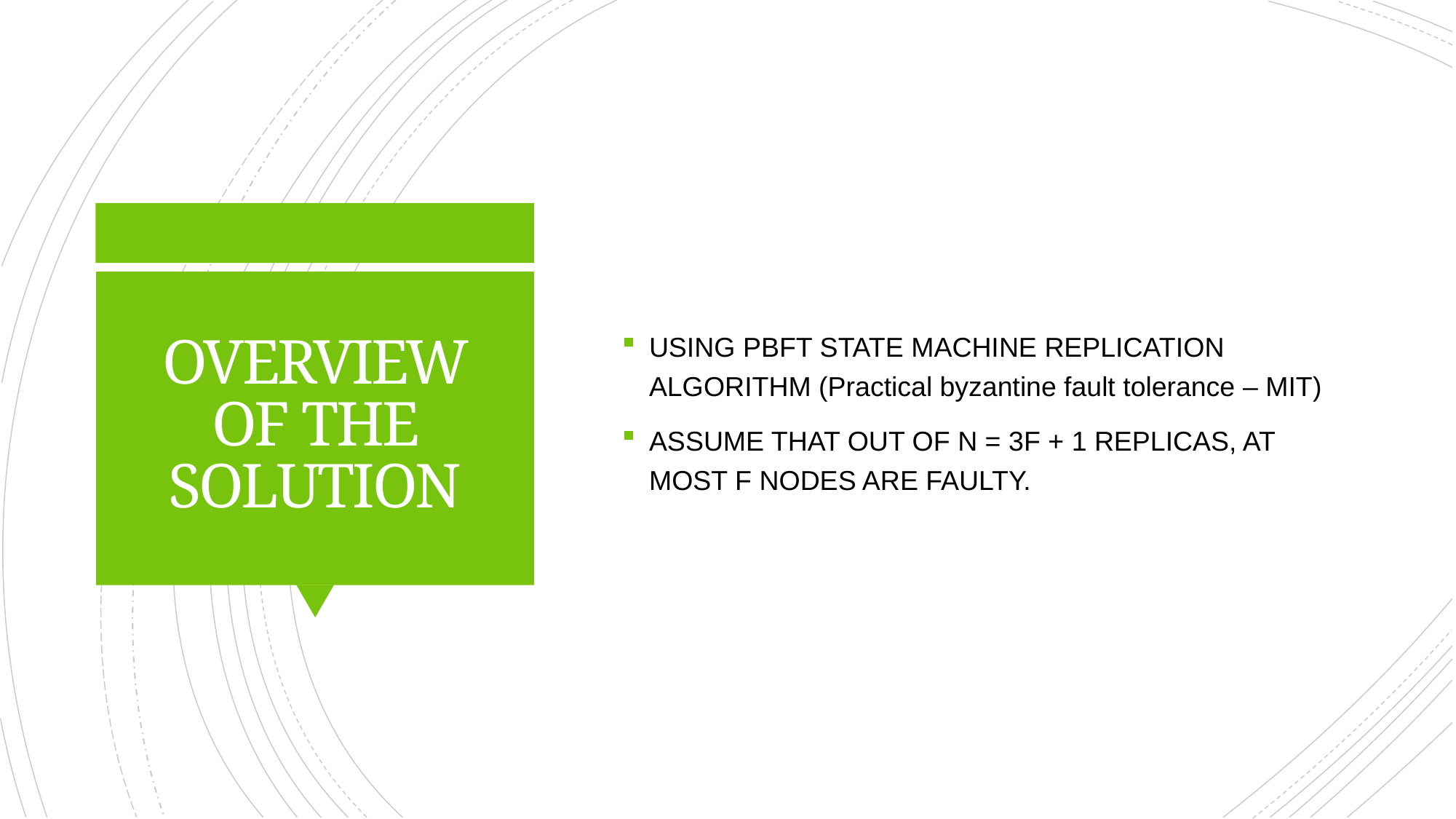

USING PBFT STATE MACHINE REPLICATION ALGORITHM (Practical byzantine fault tolerance – MIT)
ASSUME THAT OUT OF N = 3F + 1 REPLICAS, AT MOST F NODES ARE FAULTY.
# OVERVIEW OF THE SOLUTION